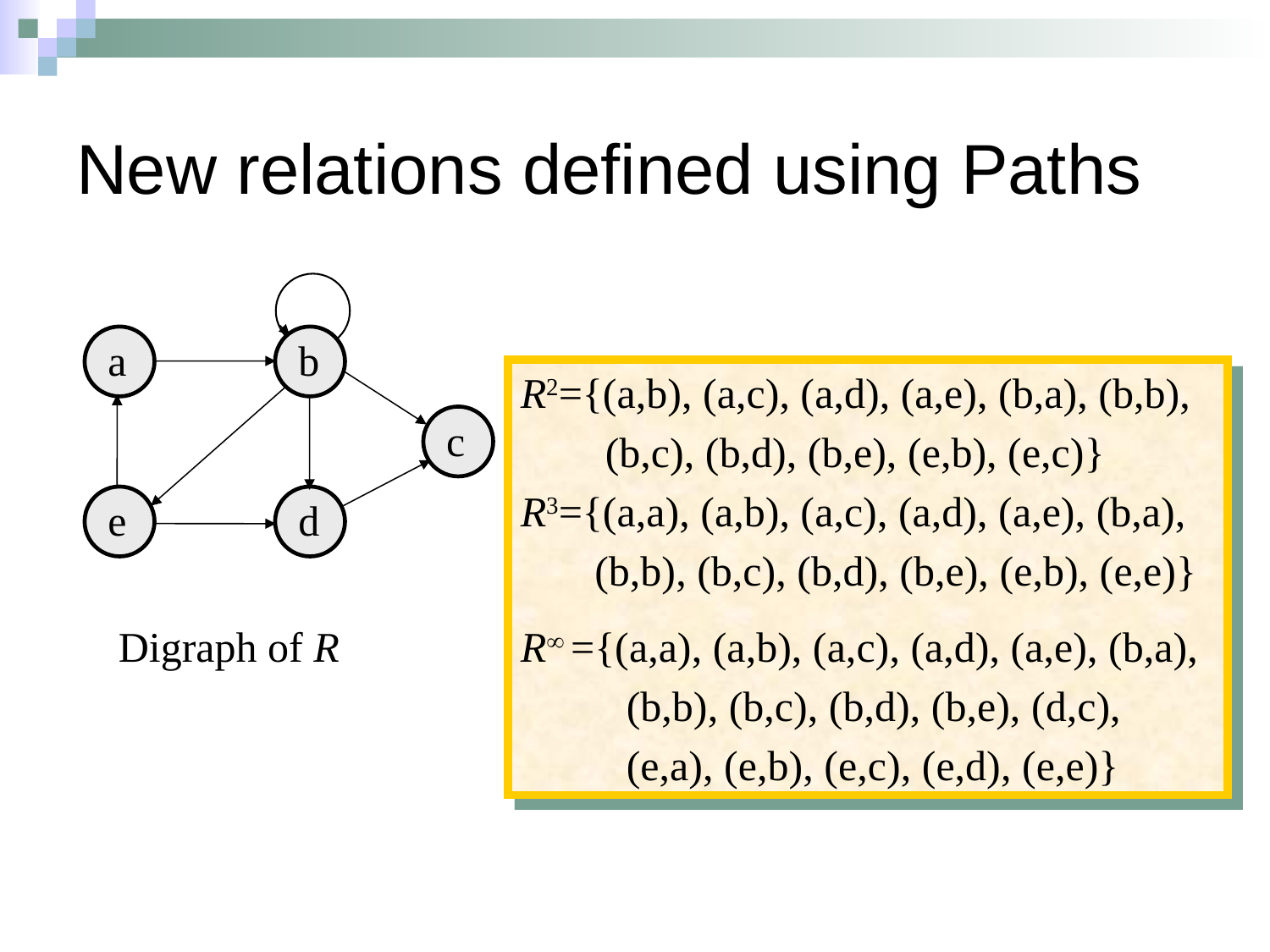

# New relations defined using Paths

a

b
R2={(a,b), (a,c), (a,d), (a,e), (b,a), (b,b),
        (b,c), (b,d), (b,e), (e,b), (e,c)}
R3={(a,a), (a,b), (a,c), (a,d), (a,e), (b,a),
       (b,b), (b,c), (b,d), (b,e), (e,b), (e,e)}
R∞ ={(a,a), (a,b), (a,c), (a,d), (a,e), (b,a),
          (b,b), (b,c), (b,d), (b,e), (d,c),
          (e,a), (e,b), (e,c), (e,d), (e,e)}

c

e

d

Digraph of R